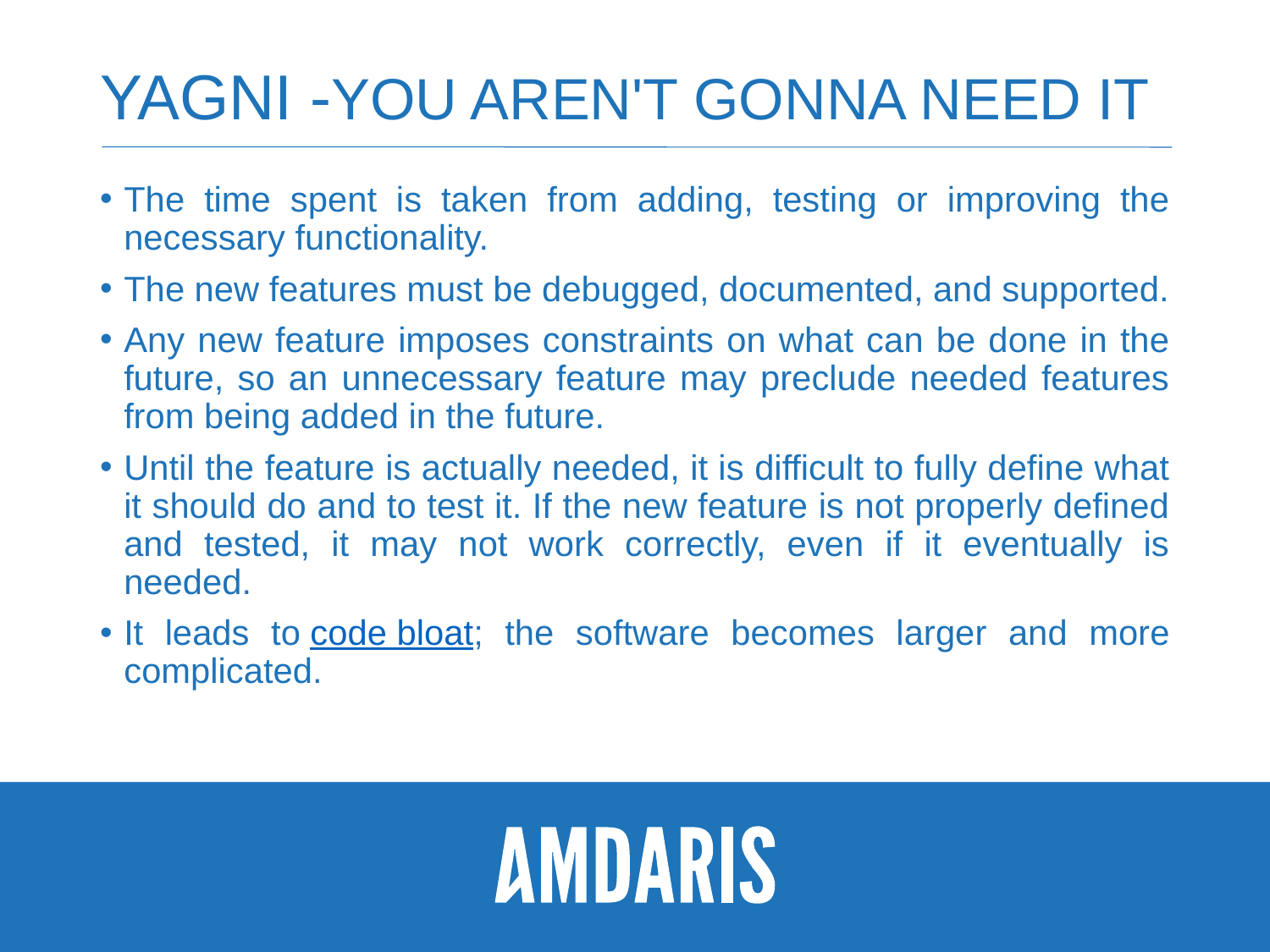

# YAGNI -You aren't gonna need it
The time spent is taken from adding, testing or improving the necessary functionality.
The new features must be debugged, documented, and supported.
Any new feature imposes constraints on what can be done in the future, so an unnecessary feature may preclude needed features from being added in the future.
Until the feature is actually needed, it is difficult to fully define what it should do and to test it. If the new feature is not properly defined and tested, it may not work correctly, even if it eventually is needed.
It leads to code bloat; the software becomes larger and more complicated.